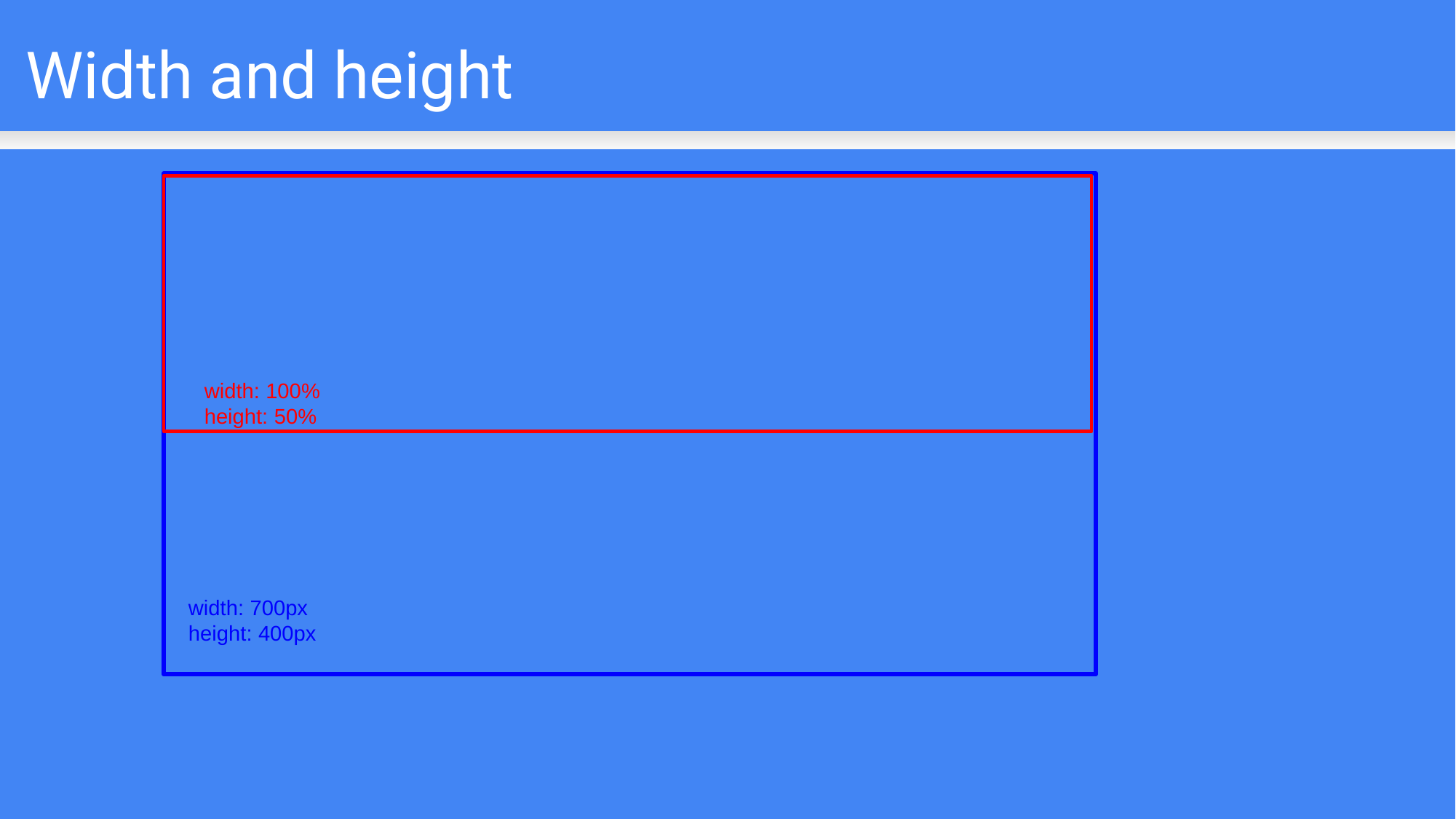

Width and height

width: 100%
height: 50%
width: 700px
height: 400px